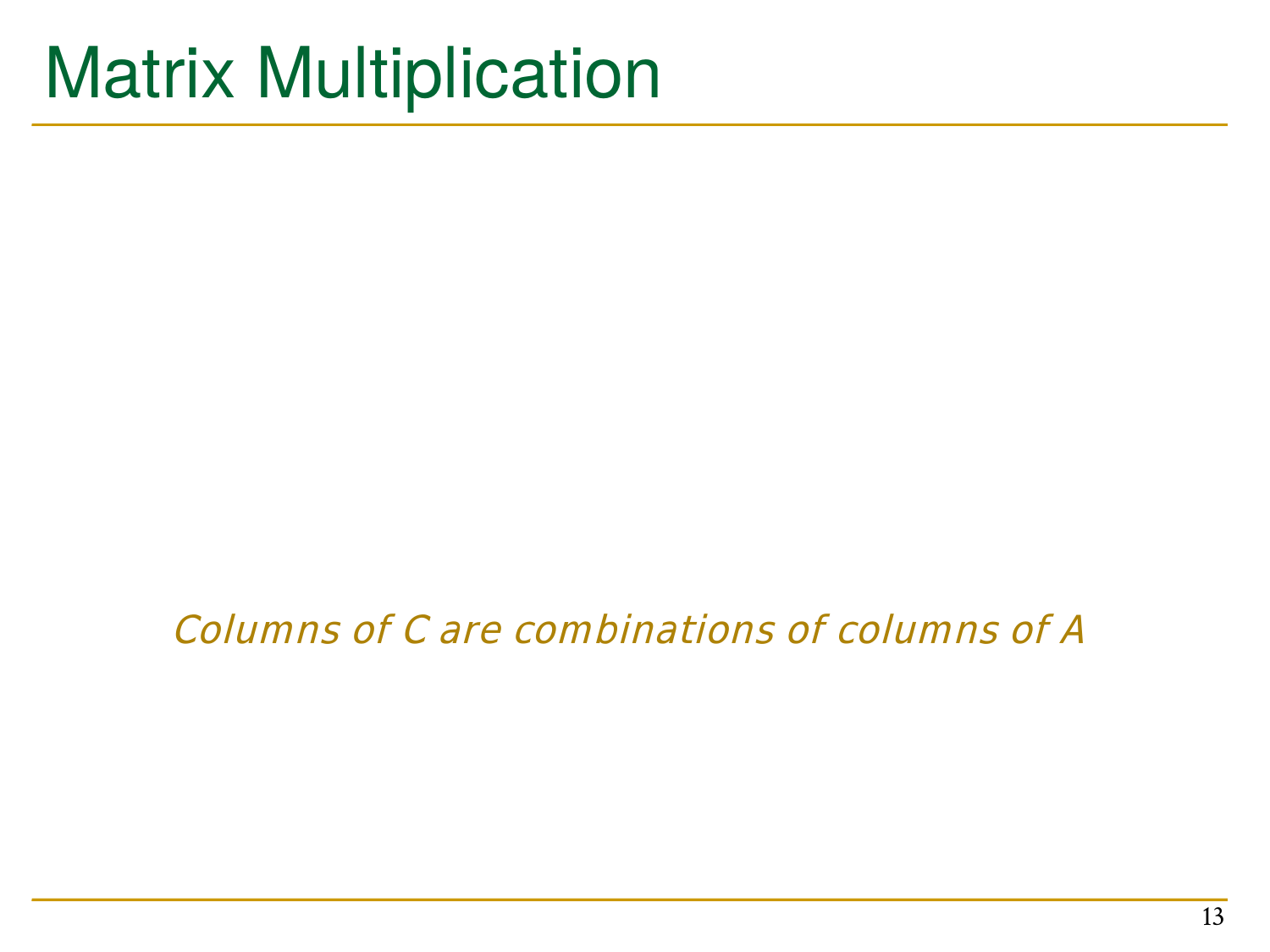

# Matrix Multiplication
Columns of C are combinations of columns of A

13